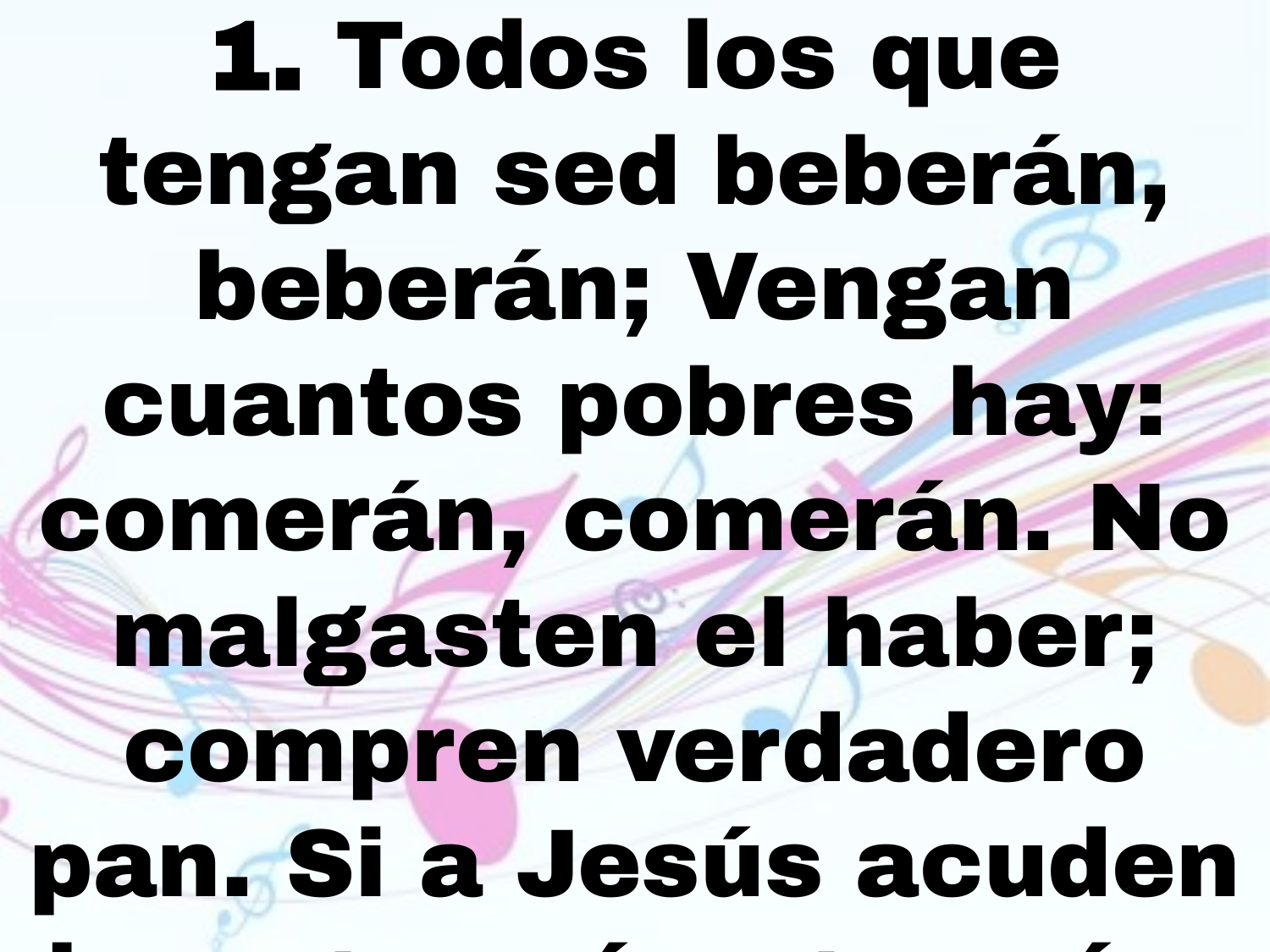

1. Todos los que tengan sed beberán,
beberán; Vengan cuantos pobres hay: comerán, comerán. No malgasten el haber; compren verdadero pan. Si a Jesús acuden hoy, gozarán, gozarán.